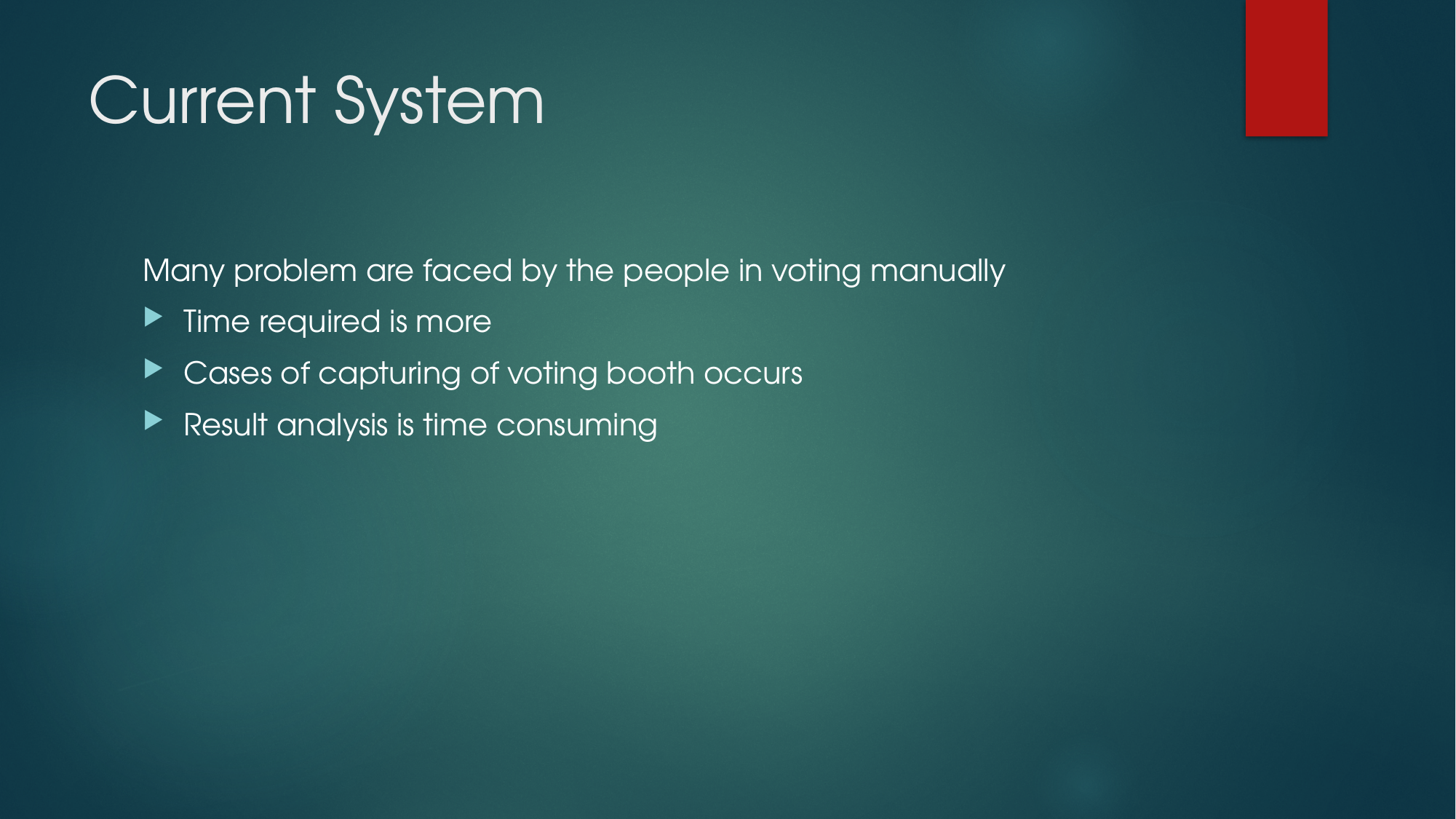

# Current System
Many problem are faced by the people in voting manually
Time required is more
Cases of capturing of voting booth occurs
Result analysis is time consuming